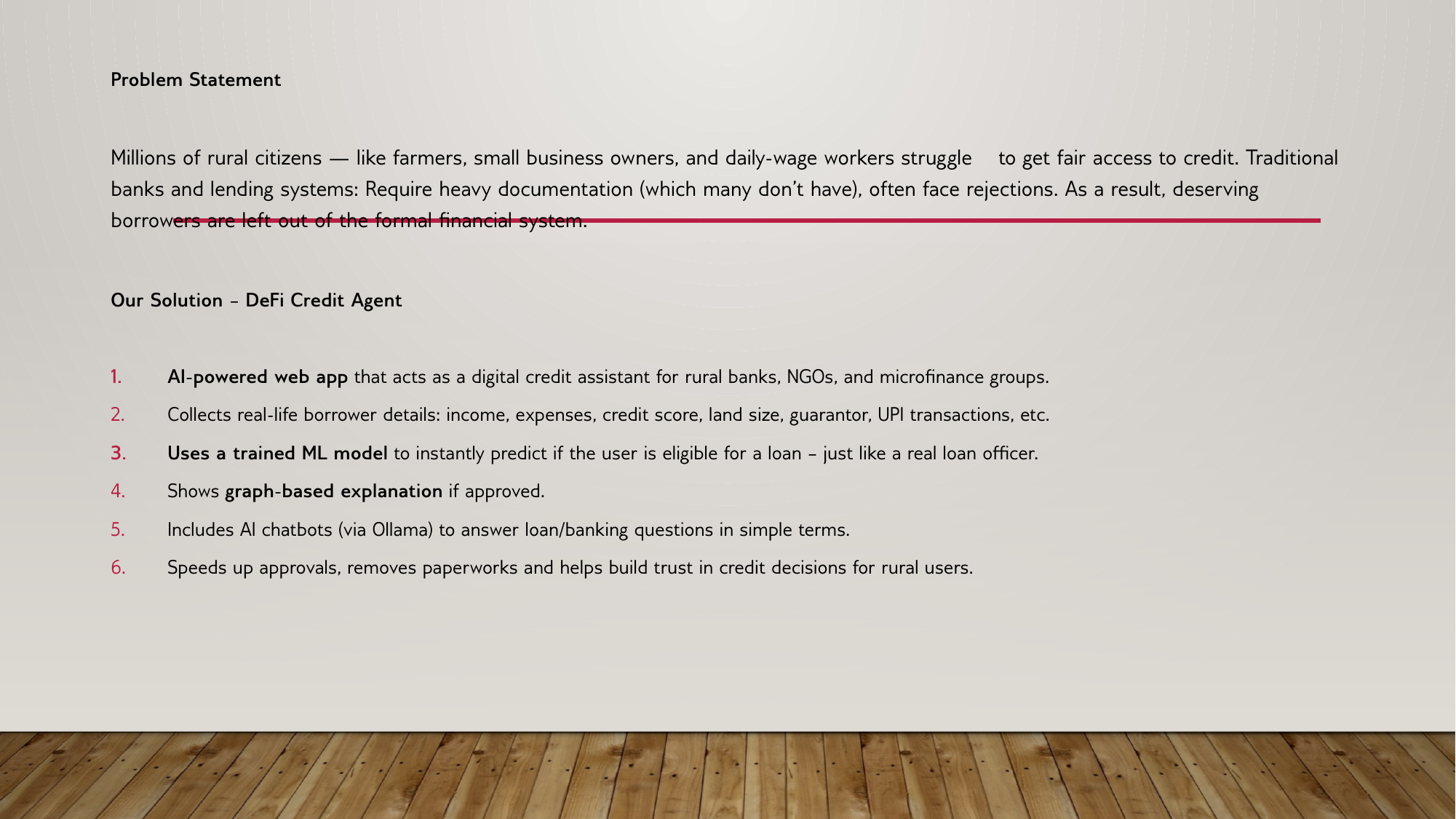

Problem Statement

Millions of rural citizens — like farmers, small business owners, and daily-wage workers struggle    to get fair access to credit. Traditional banks and lending systems: Require heavy documentation (which many don’t have), often face rejections. As a result, deserving borrowers are left out of the formal financial system.

Our Solution – DeFi Credit Agent

AI-powered web app that acts as a digital credit assistant for rural banks, NGOs, and microfinance groups.
Collects real-life borrower details: income, expenses, credit score, land size, guarantor, UPI transactions, etc.
Uses a trained ML model to instantly predict if the user is eligible for a loan – just like a real loan officer.
Shows graph-based explanation if approved.
Includes AI chatbots (via Ollama) to answer loan/banking questions in simple terms.
Speeds up approvals, removes paperworks and helps build trust in credit decisions for rural users.